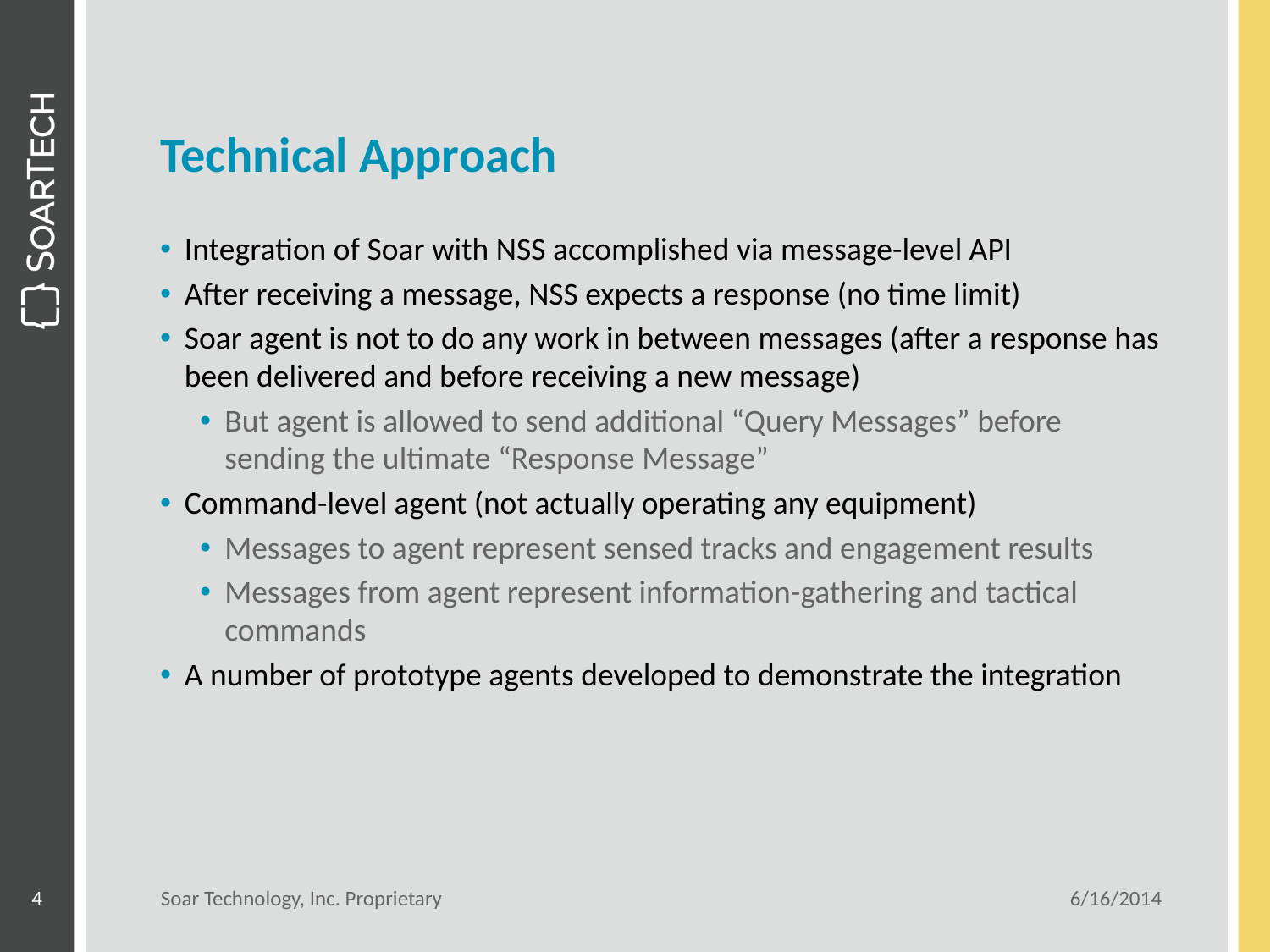

# Technical Approach
Integration of Soar with NSS accomplished via message-level API
After receiving a message, NSS expects a response (no time limit)
Soar agent is not to do any work in between messages (after a response has been delivered and before receiving a new message)
But agent is allowed to send additional “Query Messages” before sending the ultimate “Response Message”
Command-level agent (not actually operating any equipment)
Messages to agent represent sensed tracks and engagement results
Messages from agent represent information-gathering and tactical commands
A number of prototype agents developed to demonstrate the integration
4
Soar Technology, Inc. Proprietary
6/16/2014